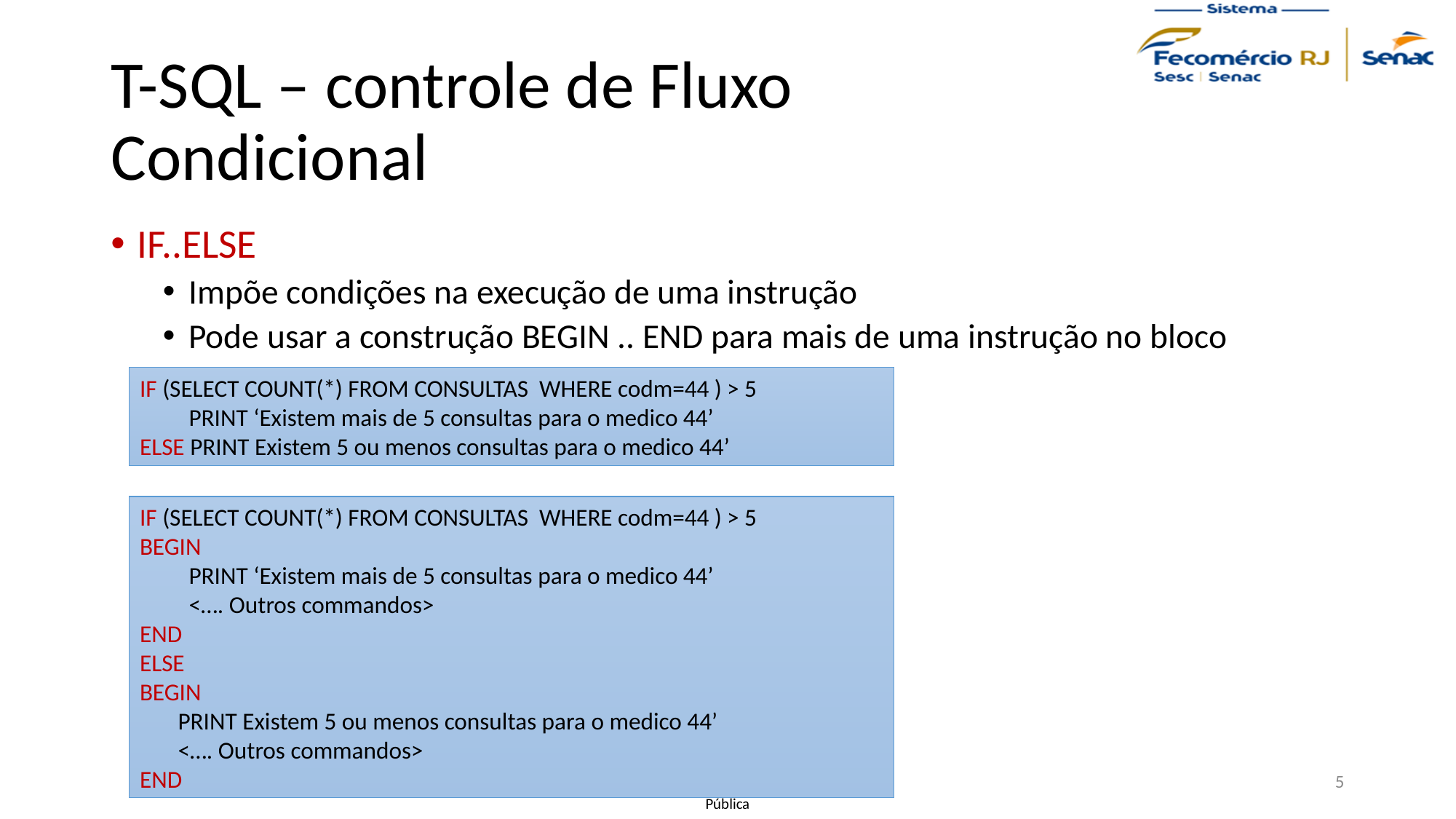

# T-SQL – controle de Fluxo Condicional
IF..ELSE
Impõe condições na execução de uma instrução
Pode usar a construção BEGIN .. END para mais de uma instrução no bloco

IF (SELECT COUNT(*) FROM CONSULTAS  WHERE codm=44 ) > 5
         PRINT ‘Existem mais de 5 consultas para o medico 44’
ELSE PRINT Existem 5 ou menos consultas para o medico 44’
IF (SELECT COUNT(*) FROM CONSULTAS  WHERE codm=44 ) > 5
BEGIN
         PRINT ‘Existem mais de 5 consultas para o medico 44’
         <…. Outros commandos>
END
ELSE
BEGIN
       PRINT Existem 5 ou menos consultas para o medico 44’
       <…. Outros commandos>
END
Roberto Harkovsky
5